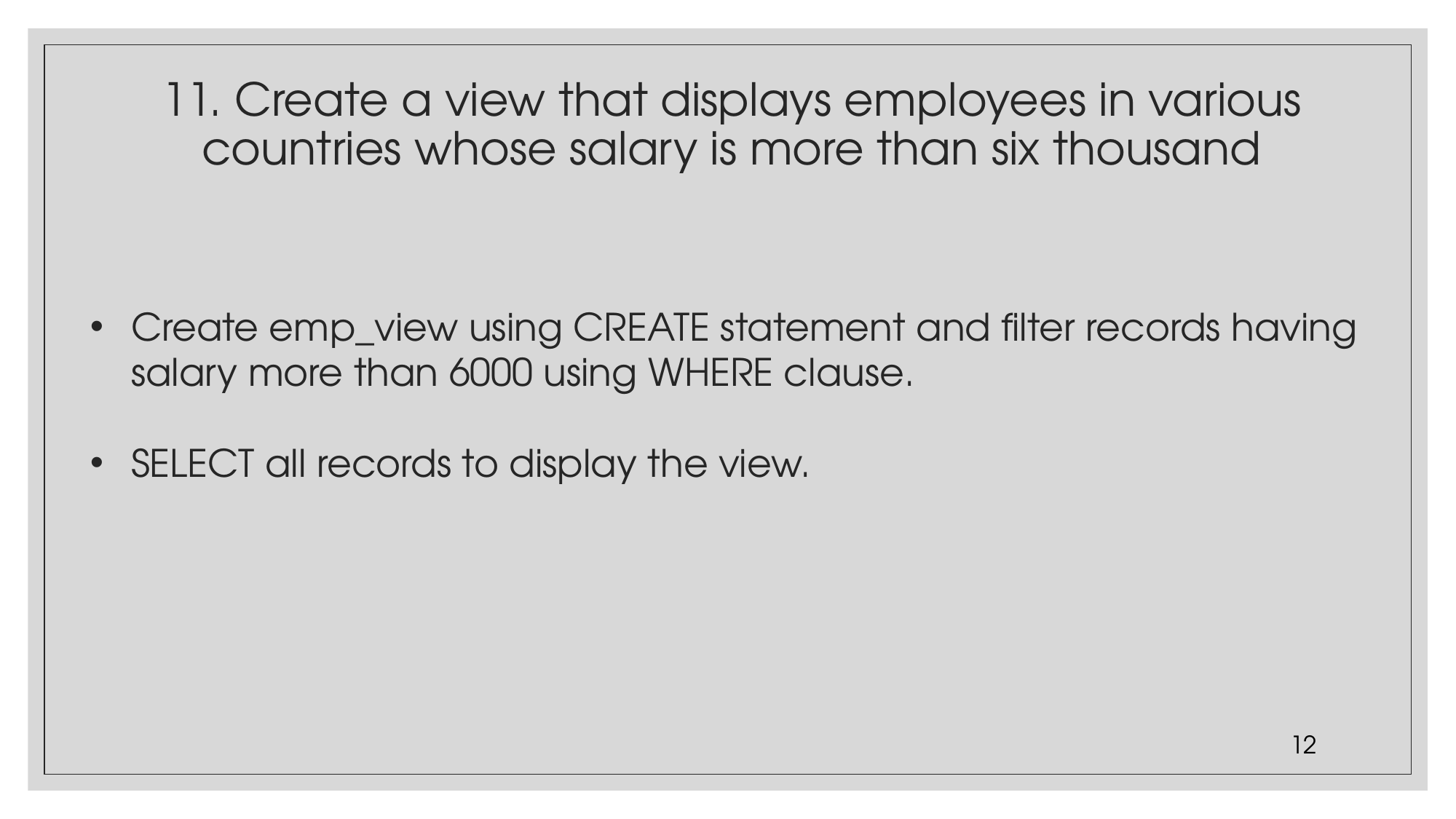

# 11. Create a view that displays employees in various countries whose salary is more than six thousand
Create emp_view using CREATE statement and filter records having salary more than 6000 using WHERE clause.

SELECT all records to display the view.
12